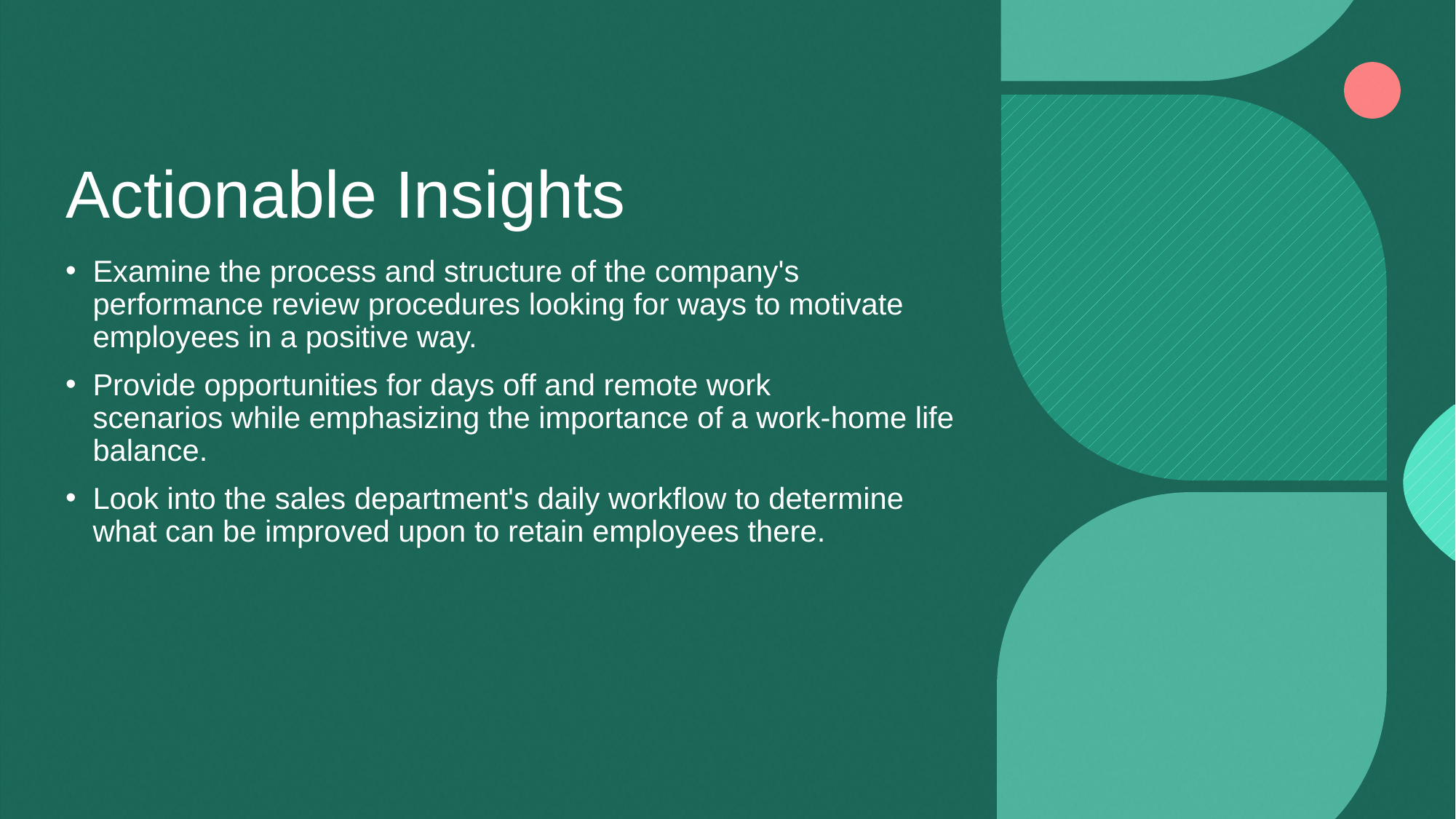

# Actionable Insights
Examine the process and structure of the company's performance review procedures looking for ways to motivate employees in a positive way.
Provide opportunities for days off and remote work scenarios while emphasizing the importance of a work-home life balance.
Look into the sales department's daily workflow to determine what can be improved upon to retain employees there.